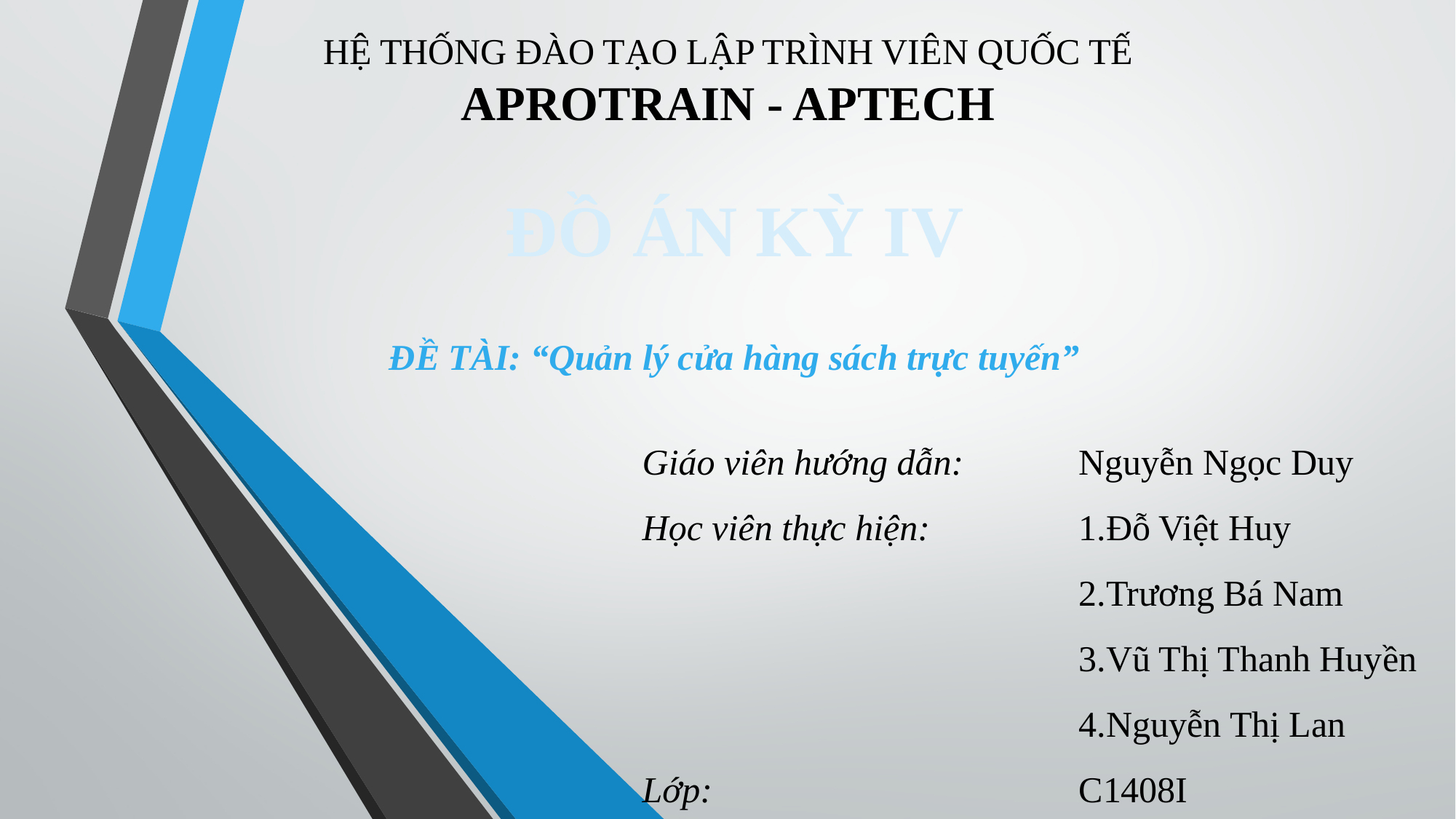

HỆ THỐNG ĐÀO TẠO LẬP TRÌNH VIÊN QUỐC TẾ
APROTRAIN - APTECH
# ĐỒ ÁN KỲ IV
ĐỀ TÀI: “Quản lý cửa hàng sách trực tuyến”
Giáo viên hướng dẫn:		Nguyễn Ngọc Duy
Học viên thực hiện: 		1.Đỗ Việt Huy
				2.Trương Bá Nam
				3.Vũ Thị Thanh Huyền
				4.Nguyễn Thị Lan
Lớp:				C1408I